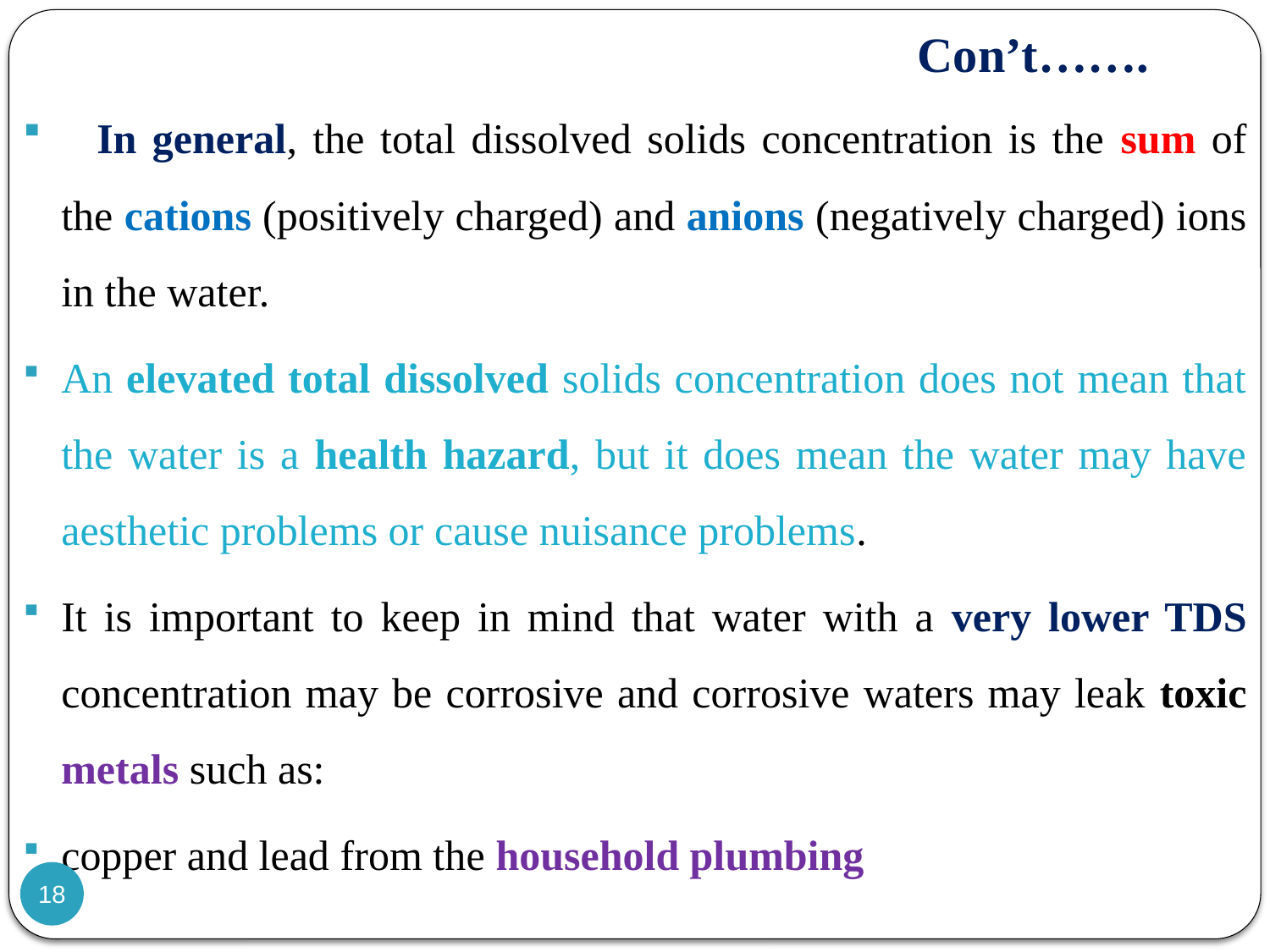

# Con’t…….
  In general, the total dissolved solids concentration is the sum of the cations (positively charged) and anions (negatively charged) ions in the water.
An elevated total dissolved solids concentration does not mean that the water is a health hazard, but it does mean the water may have aesthetic problems or cause nuisance problems.
It is important to keep in mind that water with a very lower TDS concentration may be corrosive and corrosive waters may leak toxic metals such as:
copper and lead from the household plumbing

18